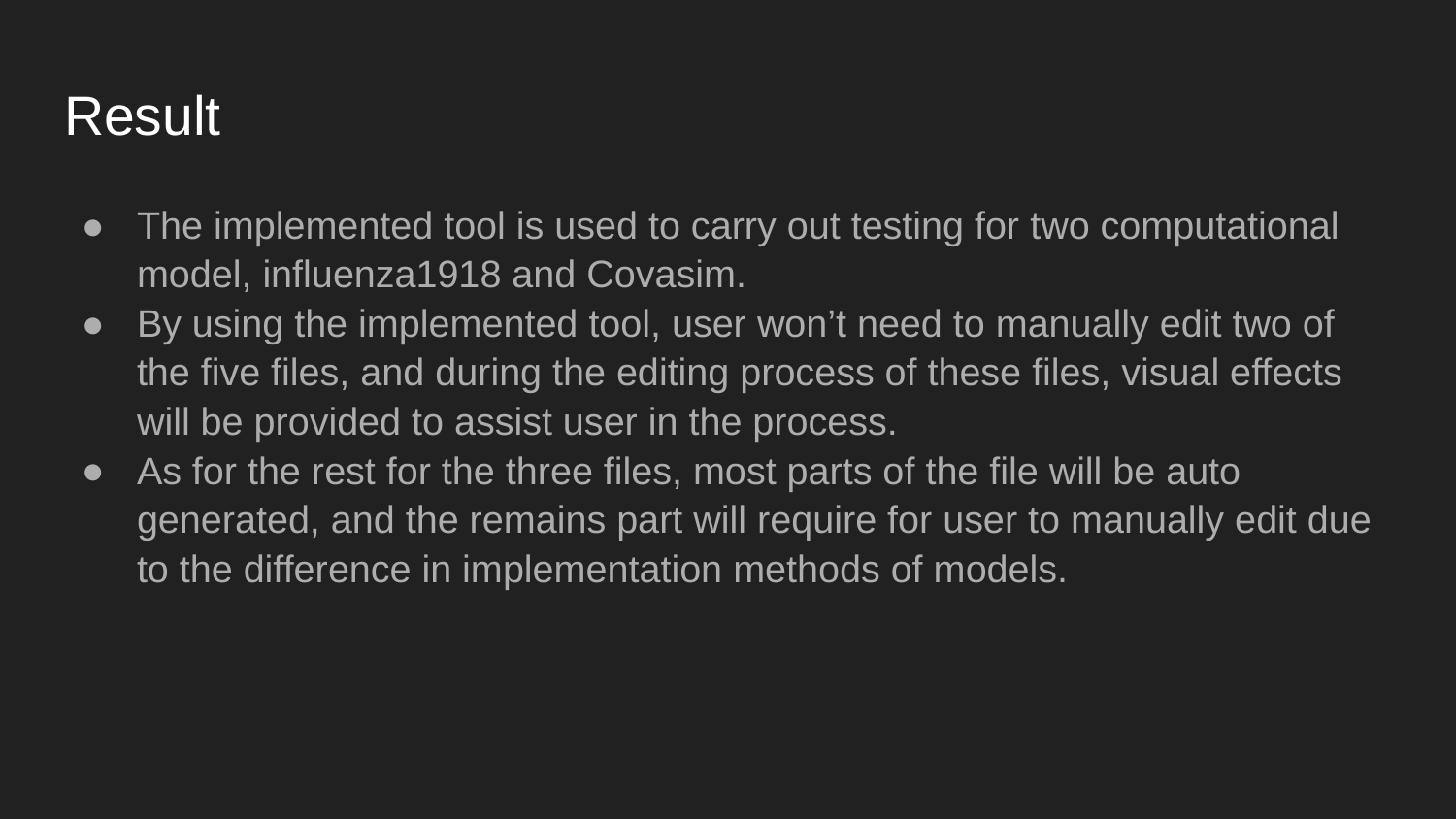

# Result
The implemented tool is used to carry out testing for two computational model, influenza1918 and Covasim.
By using the implemented tool, user won’t need to manually edit two of the five files, and during the editing process of these files, visual effects will be provided to assist user in the process.
As for the rest for the three files, most parts of the file will be auto generated, and the remains part will require for user to manually edit due to the difference in implementation methods of models.